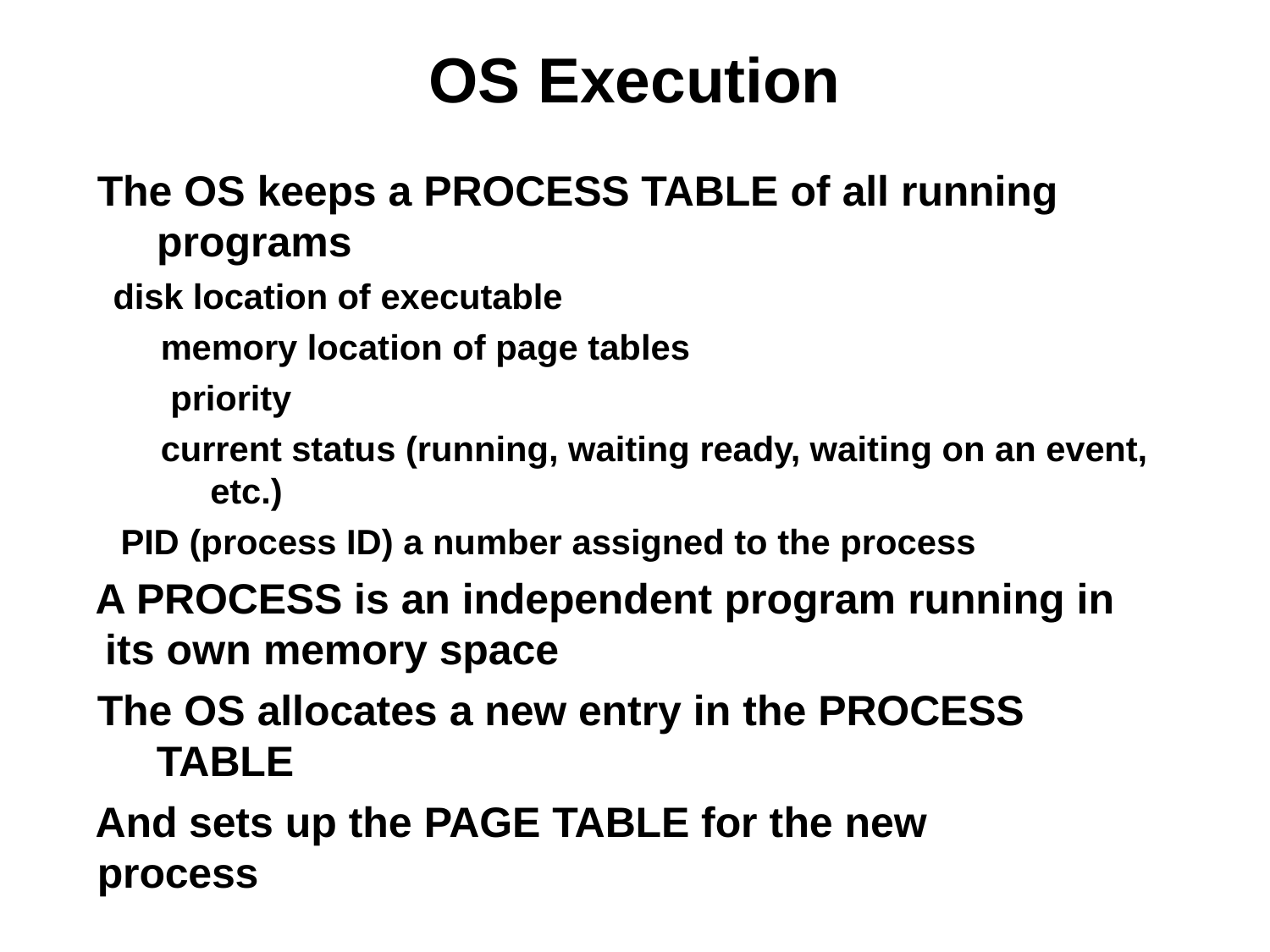

# OS Execution
The OS keeps a PROCESS TABLE of all running  programs
disk location of executable  memory location of page tables  priority
current status (running, waiting ready, waiting on an event,  etc.)
PID (process ID) a number assigned to the process
A PROCESS is an independent program running in
its own memory space
The OS allocates a new entry in the PROCESS  TABLE
And sets up the PAGE TABLE for the new process